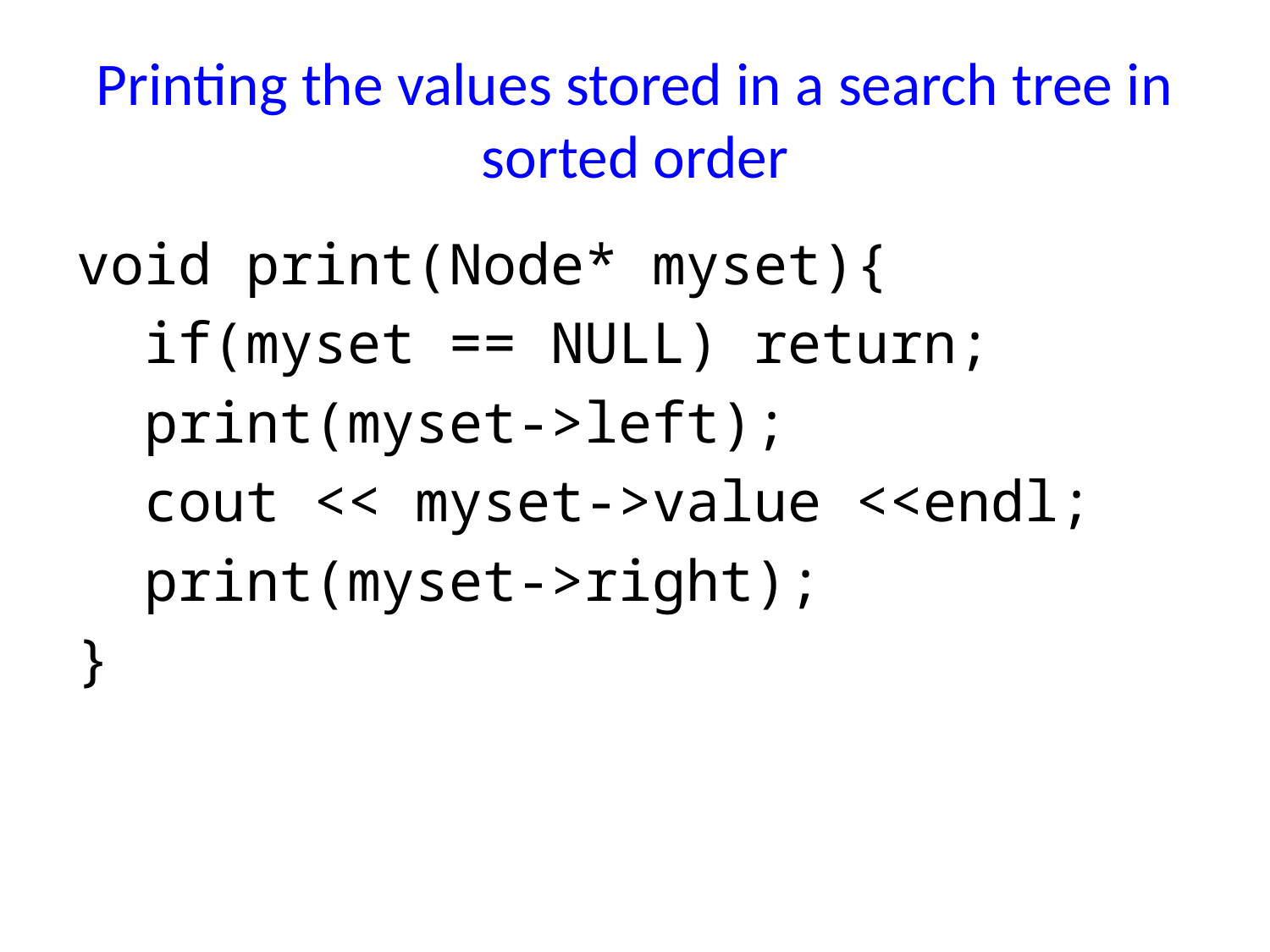

# Printing the values stored in a search tree in sorted order
void print(Node* myset){
  if(myset == NULL) return;
  print(myset->left);
  cout << myset->value <<endl;
  print(myset->right);
}